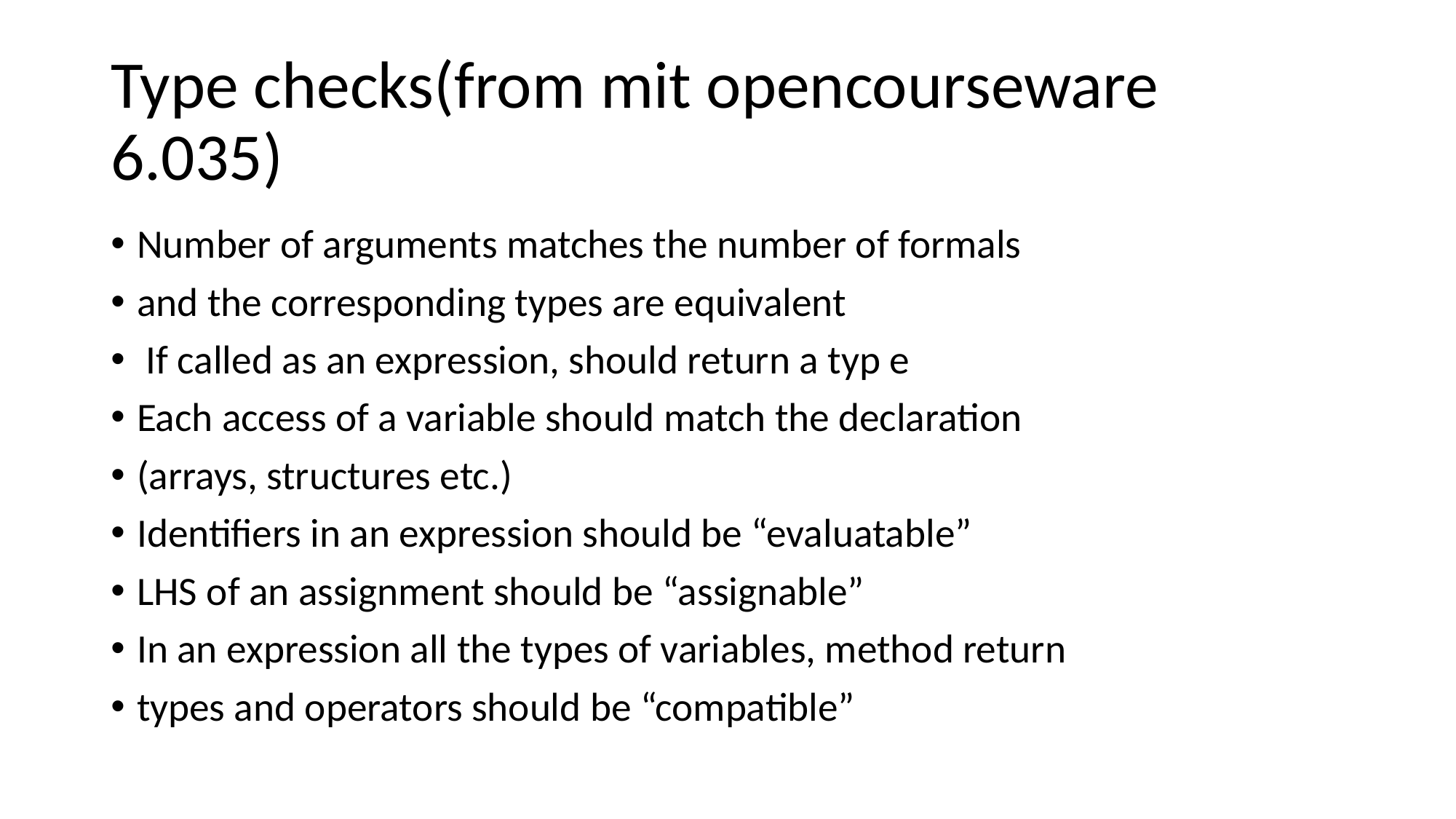

# Type checks(from mit opencourseware 6.035)
Number of arguments matches the number of formals
and the corresponding types are equivalent
 If called as an expression, should return a typ e
Each access of a variable should match the declaration
(arrays, structures etc.)
Identifiers in an expression should be “evaluatable”
LHS of an assignment should be “assignable”
In an expression all the types of variables, method return
types and operators should be “compatible”